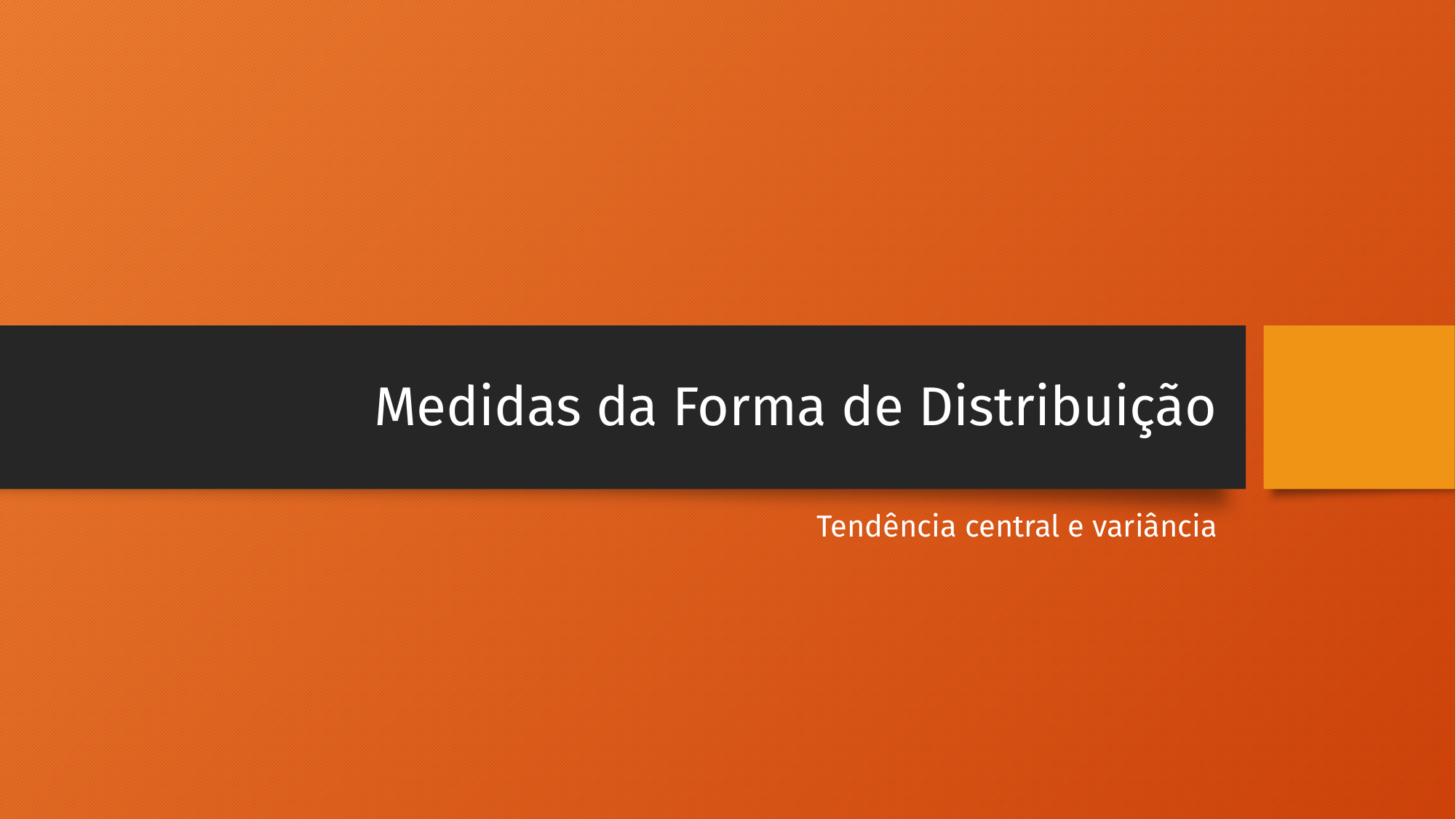

# Medidas da Forma de Distribuição
Tendência central e variância